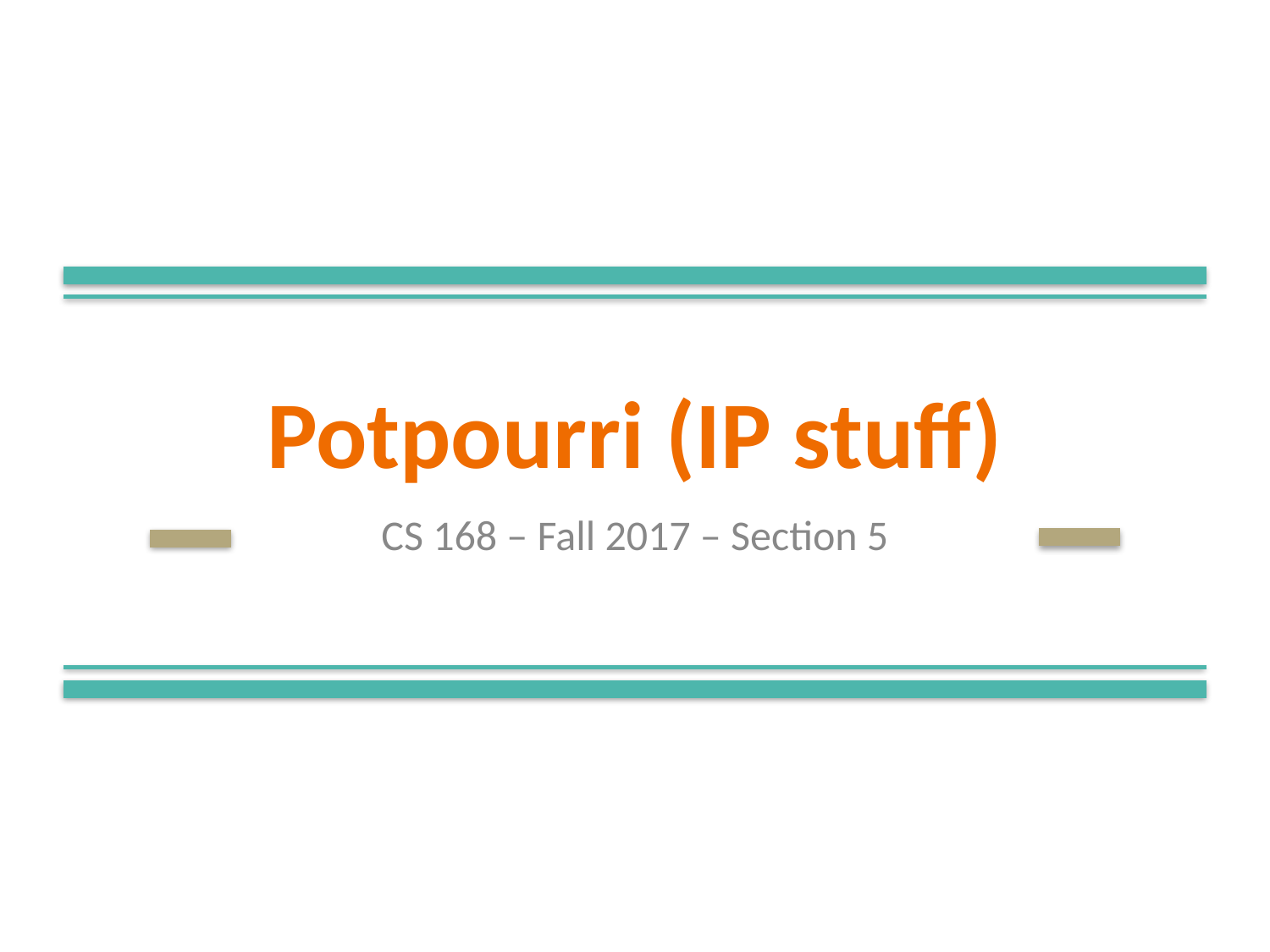

# Potpourri (IP stuff)
CS 168 – Fall 2017 – Section 5